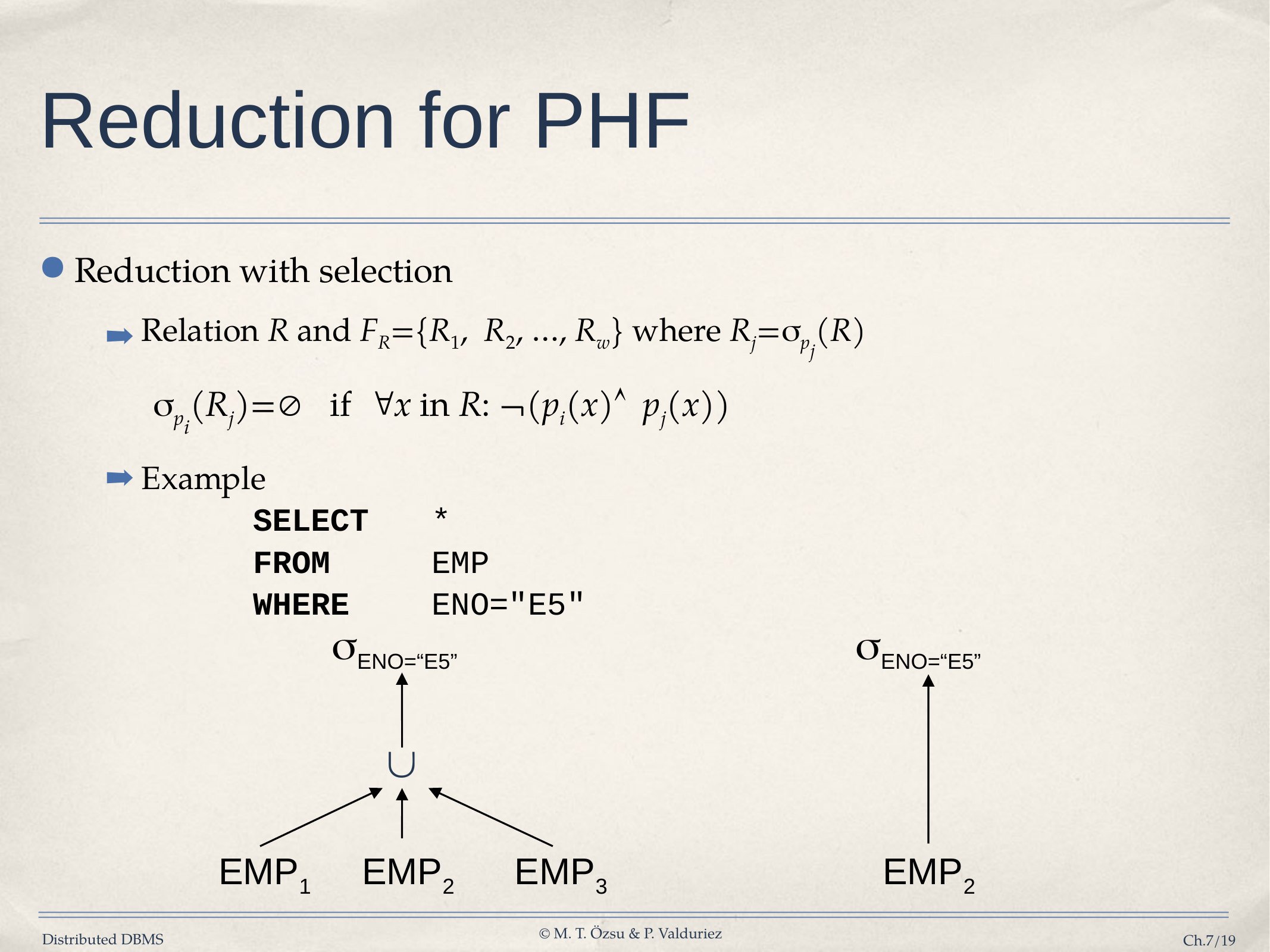

# Reduction for PHF
Reduction with selection
Relation R and FR={R1,  R2, …, Rw} where Rj=σpj(R)
σpi(Rj)=∅  if ∀x in R: ¬(pi(x)∧ pj(x))
Example
			SELECT	*
			FROM		EMP
			WHERE	ENO="E5"
σENO=“E5”
σENO=“E5”

∪

EMP1
EMP2
EMP3
EMP2